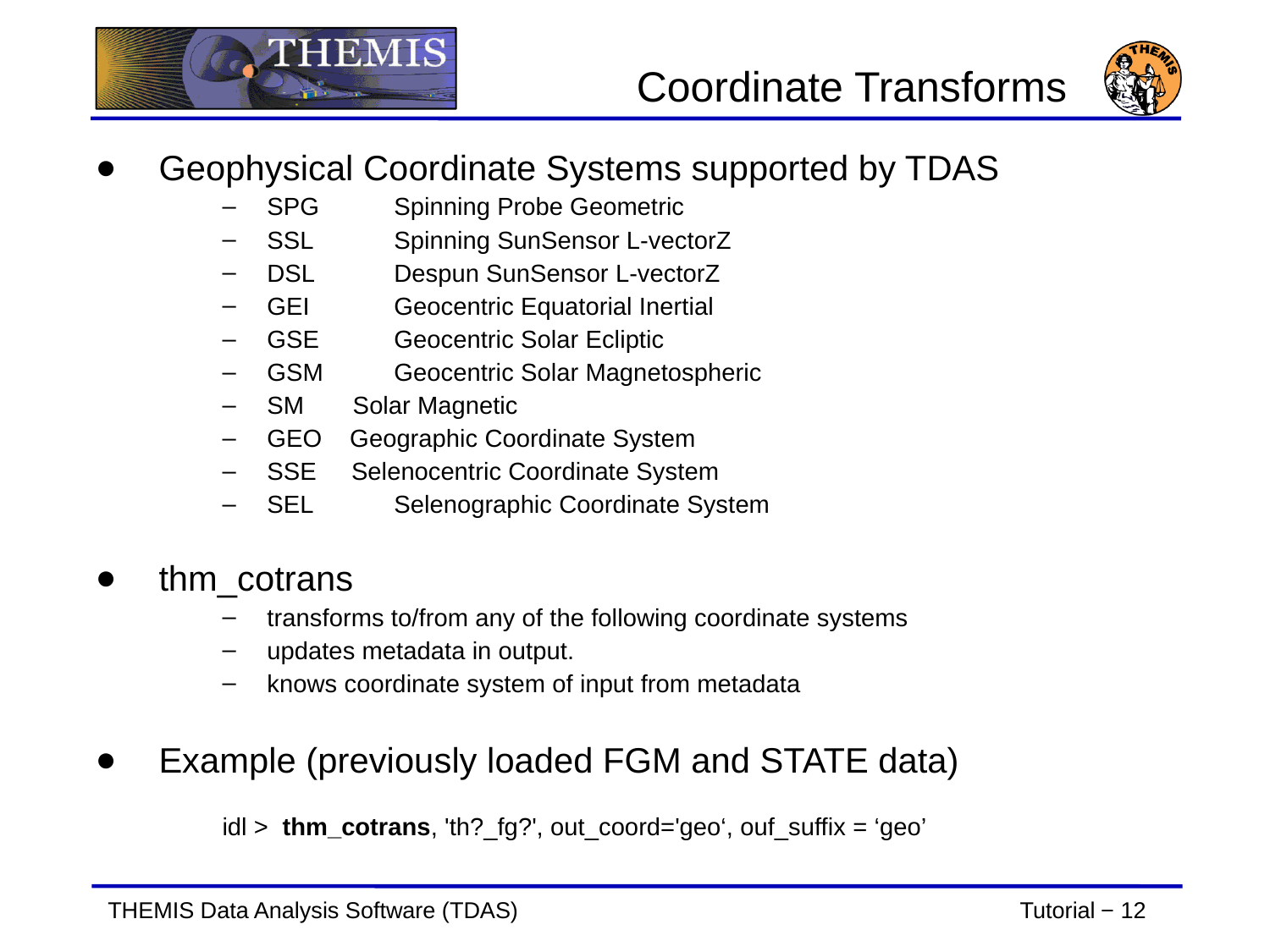

Coordinate Transforms
Geophysical Coordinate Systems supported by TDAS
SPG	Spinning Probe Geometric
SSL	Spinning SunSensor L-vectorZ
DSL	Despun SunSensor L-vectorZ
GEI	Geocentric Equatorial Inertial
GSE	Geocentric Solar Ecliptic
GSM	Geocentric Solar Magnetospheric
SM       Solar Magnetic
GEO    Geographic Coordinate System
SSE     Selenocentric Coordinate System
SEL 	Selenographic Coordinate System

thm_cotrans
transforms to/from any of the following coordinate systems
updates metadata in output.
knows coordinate system of input from metadata

Example (previously loaded FGM and STATE data)‏

idl >  thm_cotrans, 'th?_fg?', out_coord='geo‘, ouf_suffix = ‘geo’